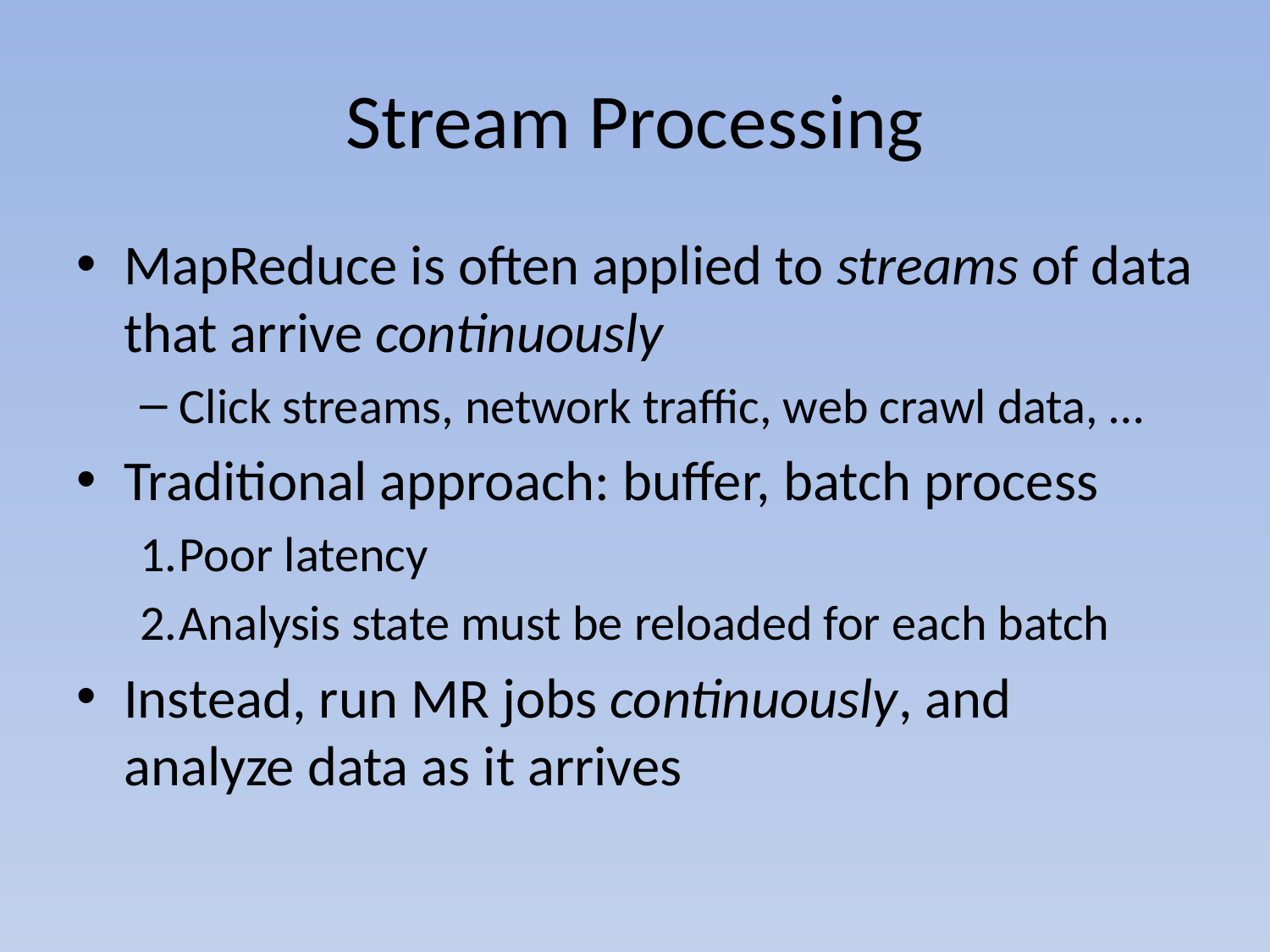

# Stream Processing
MapReduce is often applied to streams of data that arrive continuously
Click streams, network traffic, web crawl data, …
Traditional approach: buffer, batch process
Poor latency
Analysis state must be reloaded for each batch
Instead, run MR jobs continuously, and analyze data as it arrives